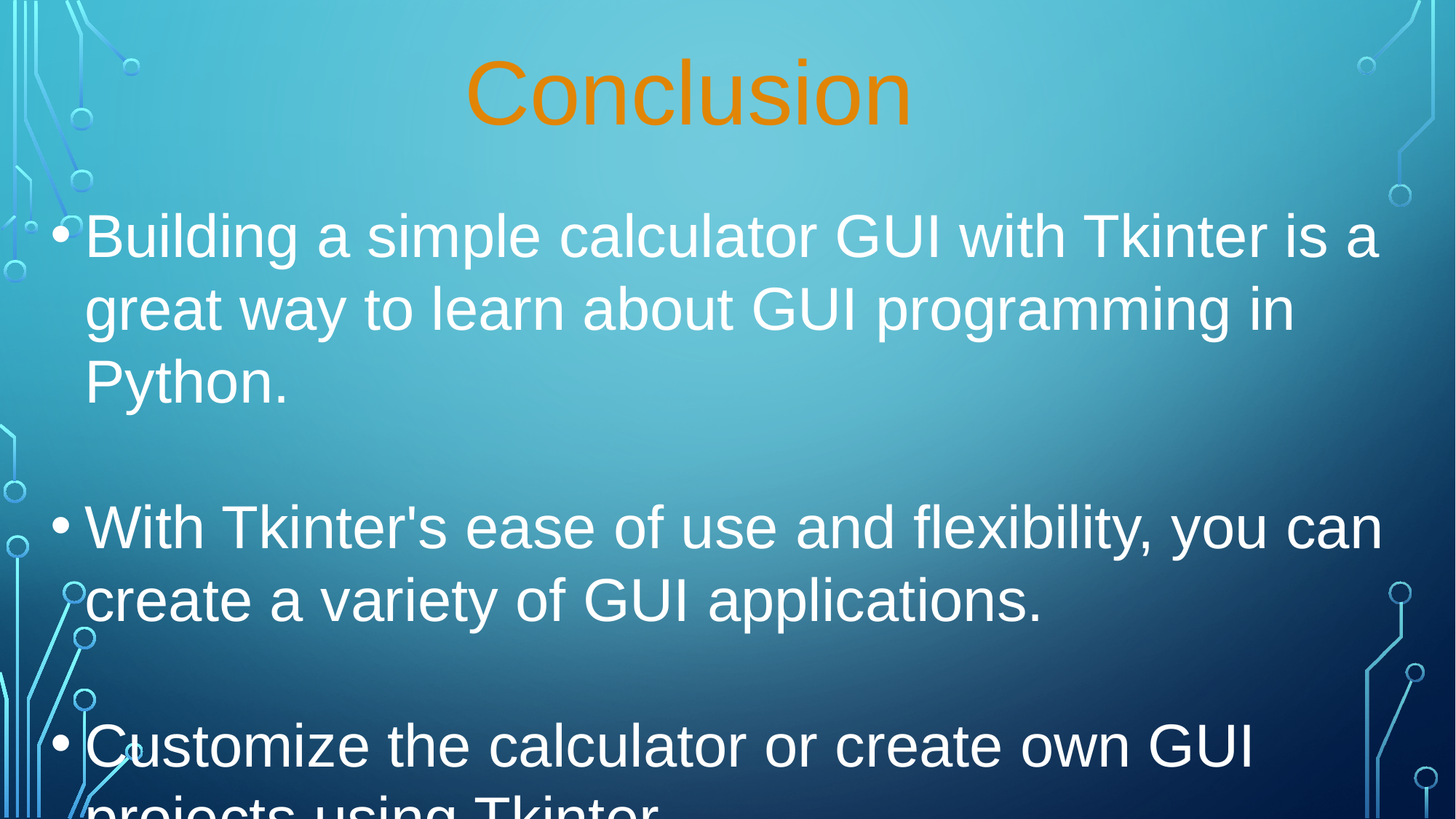

Conclusion
Building a simple calculator GUI with Tkinter is a great way to learn about GUI programming in Python.

With Tkinter's ease of use and flexibility, you can create a variety of GUI applications.

Customize the calculator or create own GUI projects using Tkinter.